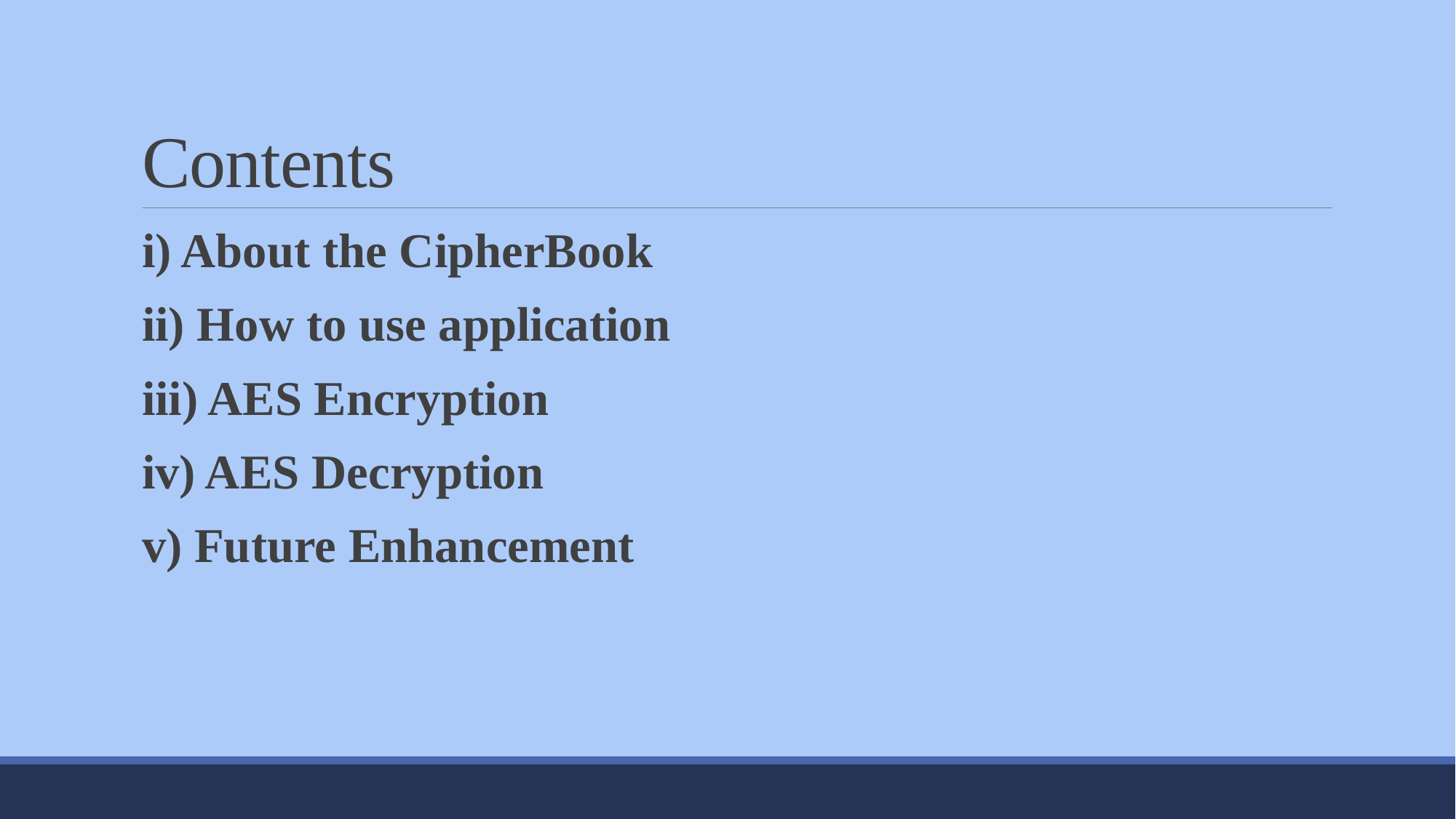

# Contents
i) About the CipherBook
ii) How to use application
iii) AES Encryption
iv) AES Decryption
v) Future Enhancement